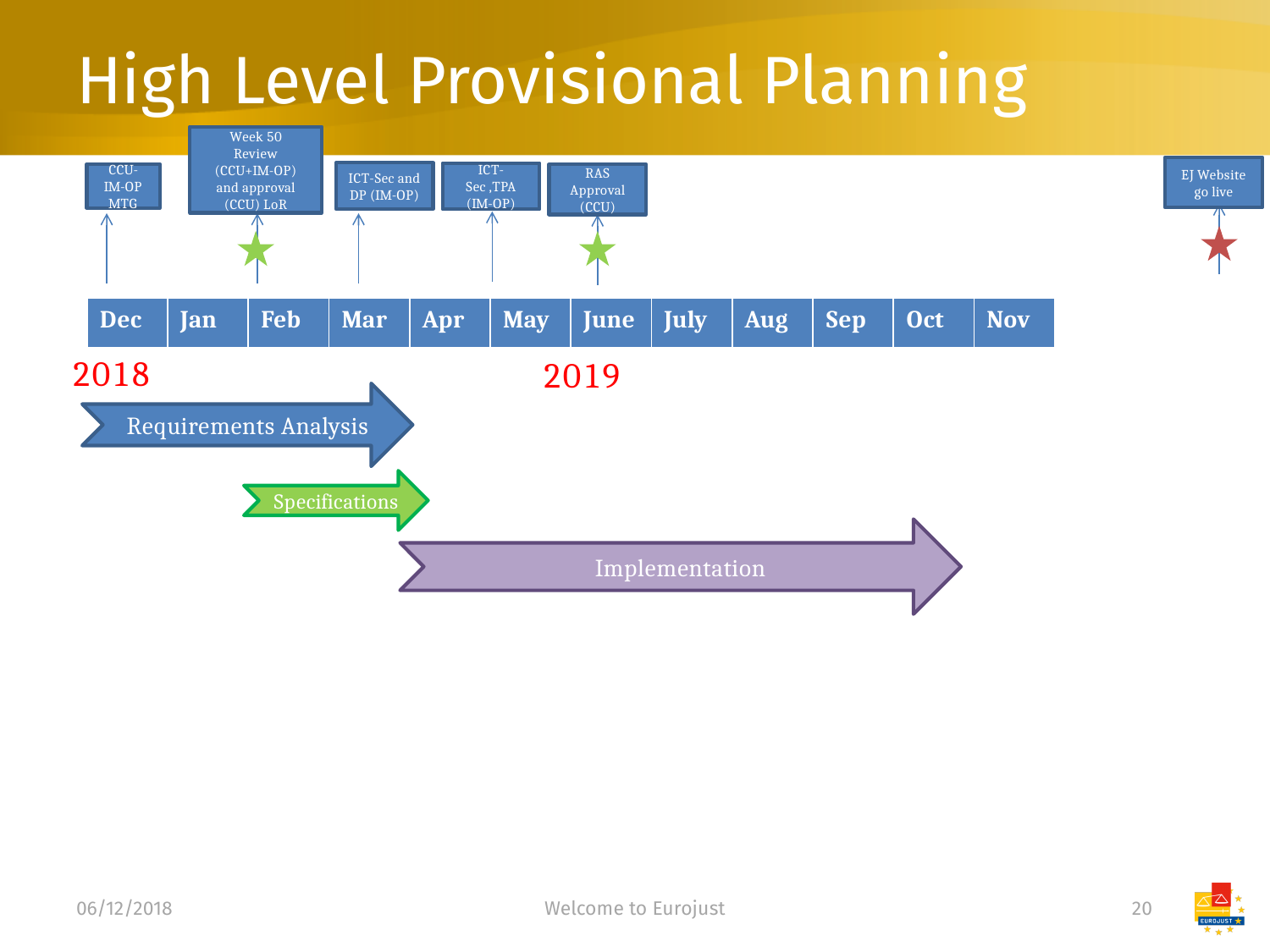

# High Level Provisional Planning
Week 50
Review (CCU+IM-OP)
 and approval  (CCU) LoR
EJ Website go live
ICT-Sec and DP (IM-OP)
ICT-Sec ,TPA (IM-OP)
CCU-IM-OP MTG
RAS Approval (CCU)

| Dec | Jan | Feb | Mar | Apr | May | June | July | Aug | Sep | Oct | Nov |
| --- | --- | --- | --- | --- | --- | --- | --- | --- | --- | --- | --- |
2018
2019
Requirements Analysis
Specifications
Implementation
06/12/2018
Welcome to Eurojust
20